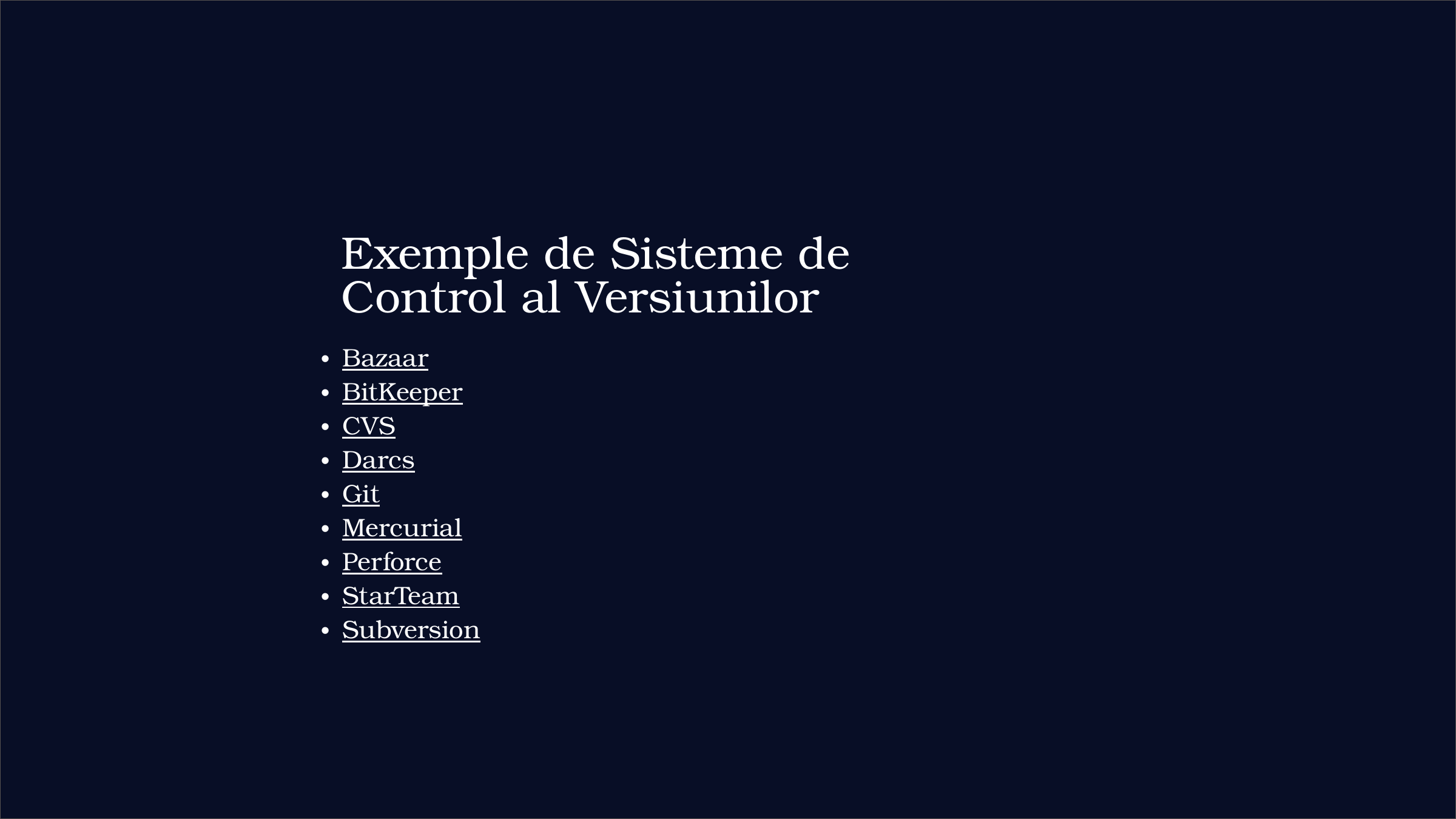

Exemple de Sisteme de
Control al Versiunilor
Bazaar
BitKeeper
CVS
Darcs
Git
Mercurial
Perforce
StarTeam
Subversion